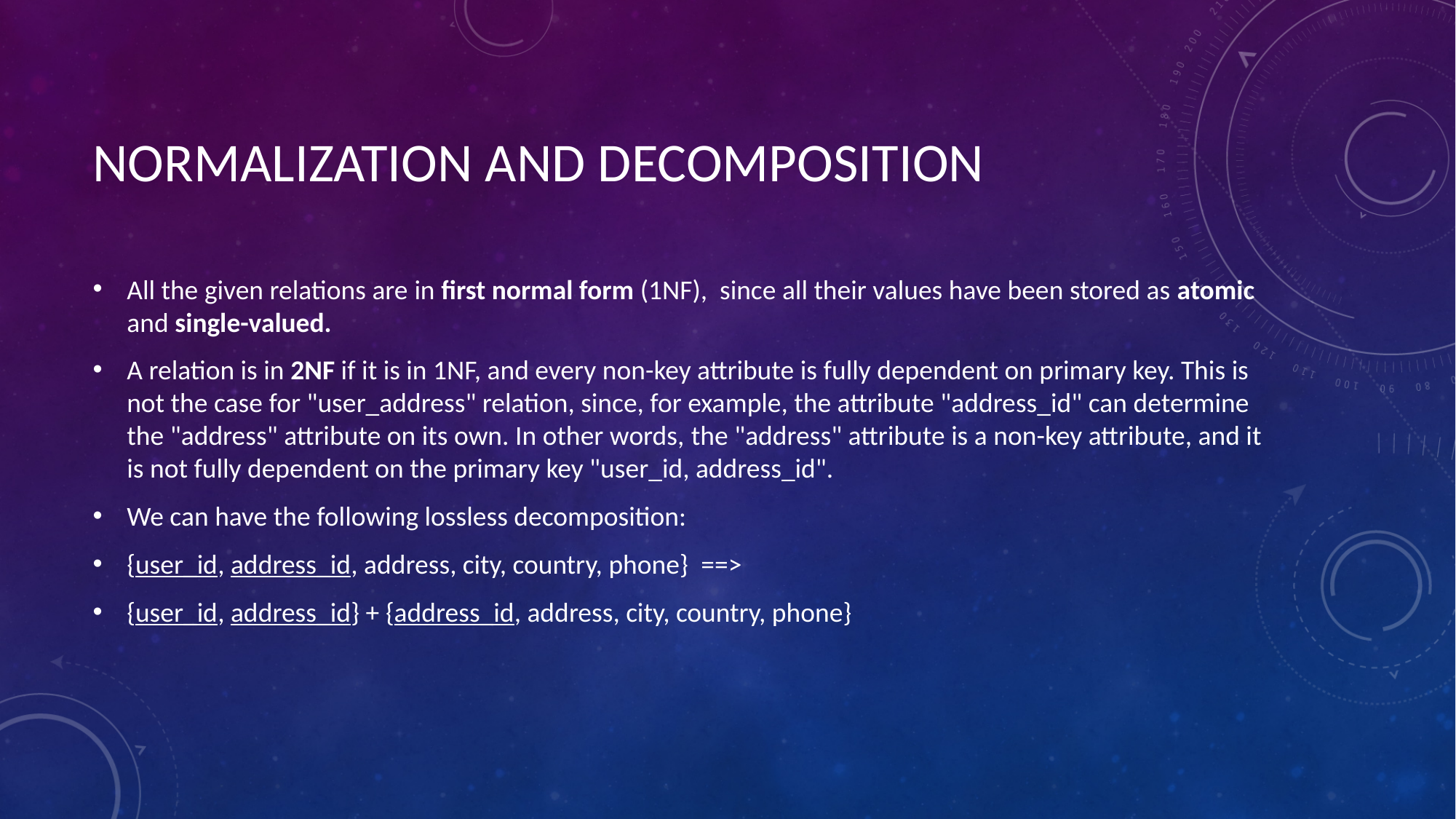

# Normalization and decomposition
All the given relations are in first normal form (1NF),  since all their values have been stored as atomic and single-valued.
A relation is in 2NF if it is in 1NF, and every non-key attribute is fully dependent on primary key. This is not the case for "user_address" relation, since, for example, the attribute "address_id" can determine the "address" attribute on its own. In other words, the "address" attribute is a non-key attribute, and it is not fully dependent on the primary key "user_id, address_id".
We can have the following lossless decomposition:
{user_id, address_id, address, city, country, phone}  ==>
{user_id, address_id} + {address_id, address, city, country, phone}